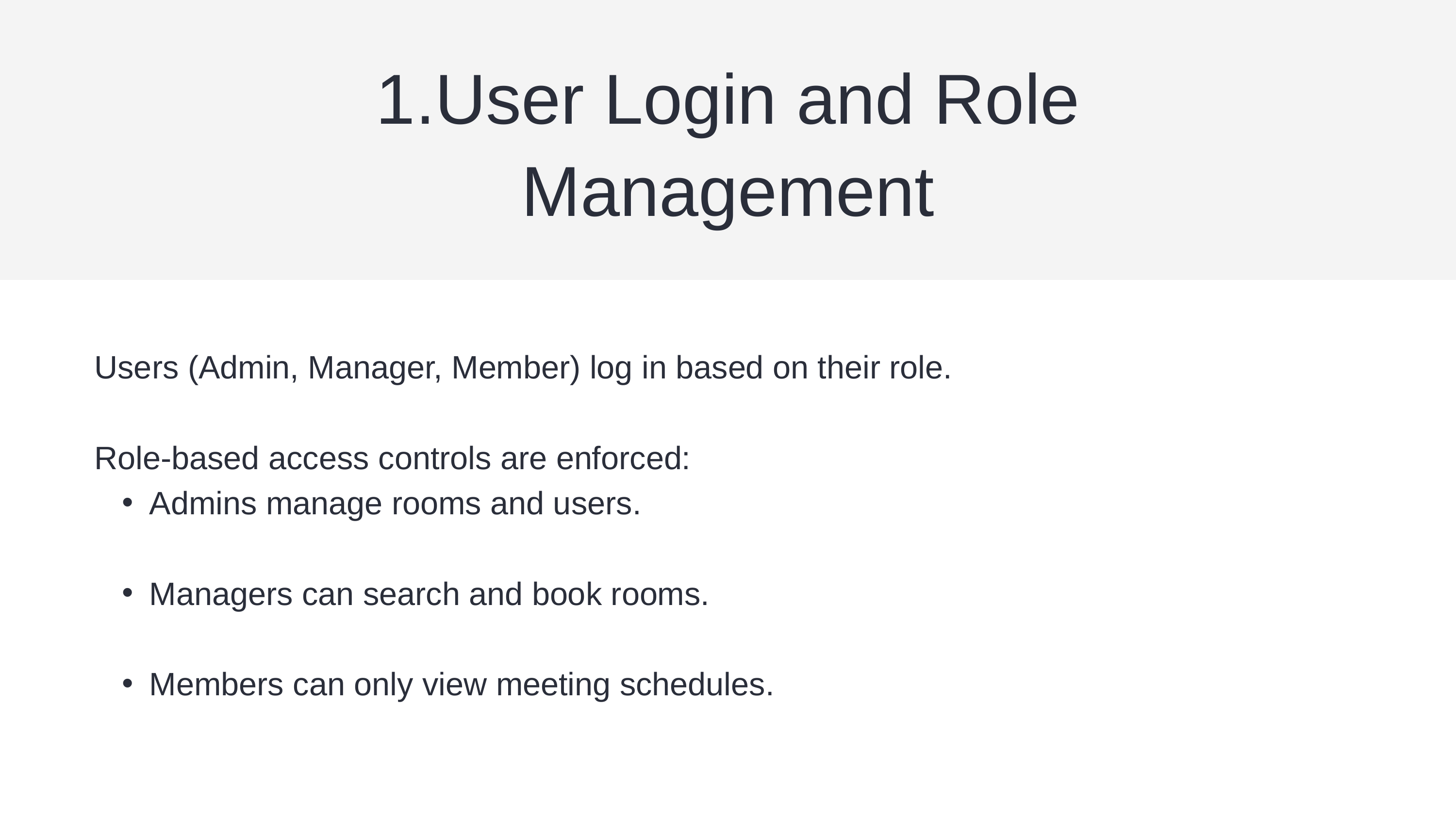

1.User Login and Role Management
Users (Admin, Manager, Member) log in based on their role.

Role-based access controls are enforced:
Admins manage rooms and users.

Managers can search and book rooms.

Members can only view meeting schedules.